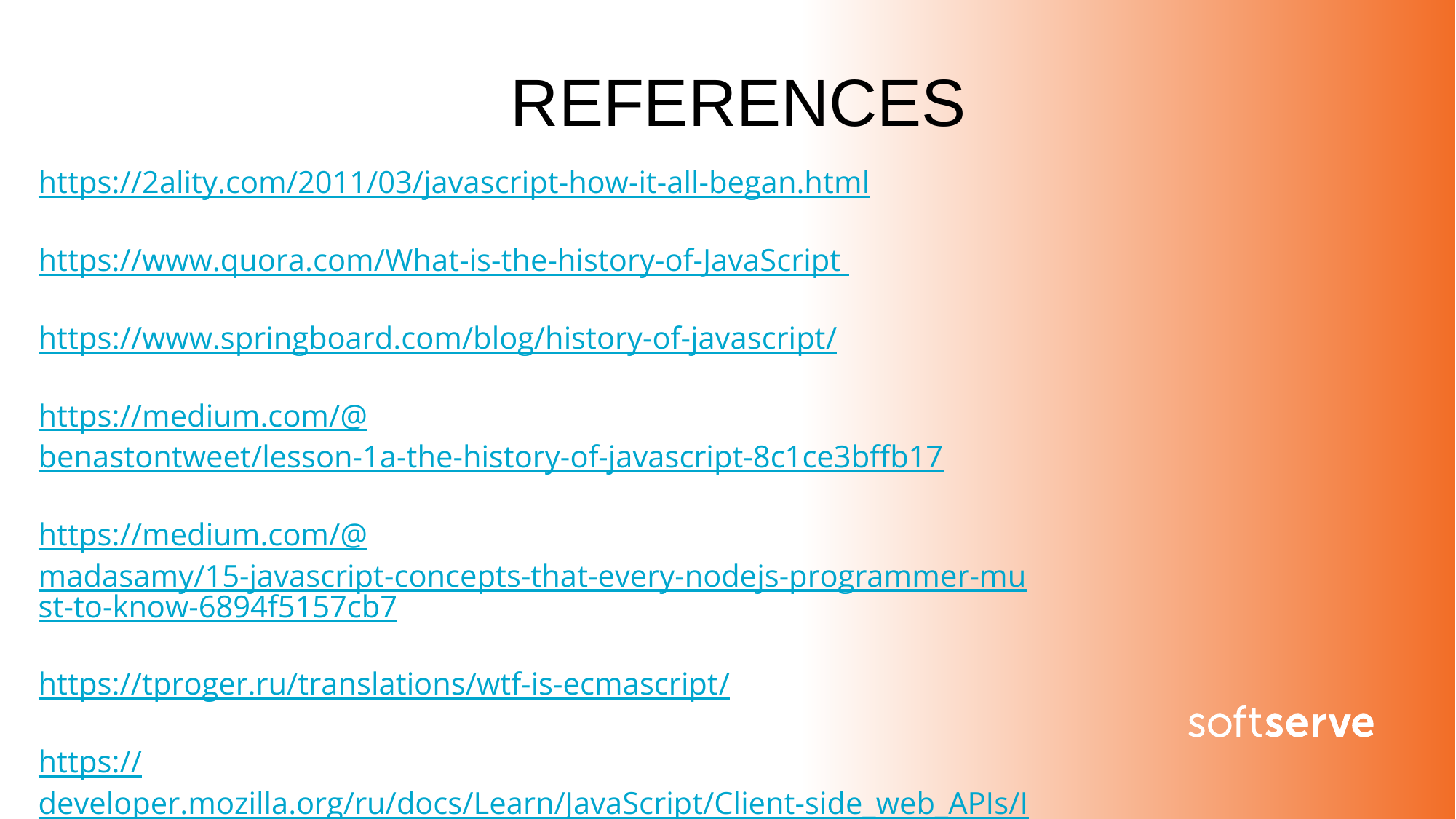

REFERENCES
https://2ality.com/2011/03/javascript-how-it-all-began.html

https://www.quora.com/What-is-the-history-of-JavaScript

https://www.springboard.com/blog/history-of-javascript/

https://medium.com/@benastontweet/lesson-1a-the-history-of-javascript-8c1ce3bffb17

https://medium.com/@madasamy/15-javascript-concepts-that-every-nodejs-programmer-must-to-know-6894f5157cb7

https://tproger.ru/translations/wtf-is-ecmascript/

https://developer.mozilla.org/ru/docs/Learn/JavaScript/Client-side_web_APIs/Introduction